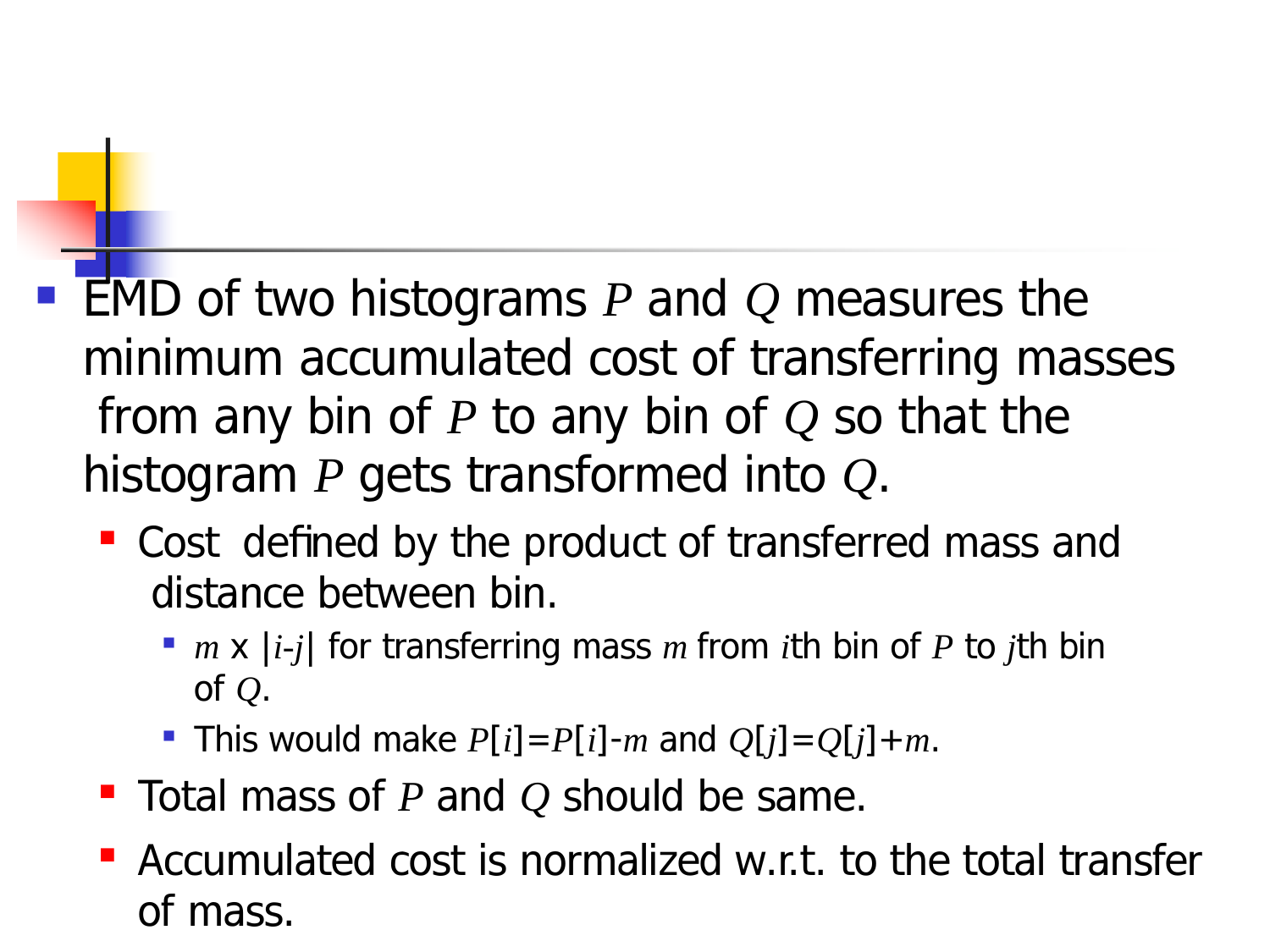

EMD of two histograms P and Q measures the  minimum accumulated cost of transferring masses  from any bin of P to any bin of Q so that the  histogram P gets transformed into Q.
Cost	defined by the product of transferred mass and  distance between bin.
m x |i-j| for transferring mass m from ith bin of P to jth bin of Q.
This would make P[i]=P[i]-m and Q[j]=Q[j]+m.
Total mass of P and Q should be same.
Accumulated cost is normalized w.r.t. to the total transfer  of mass.